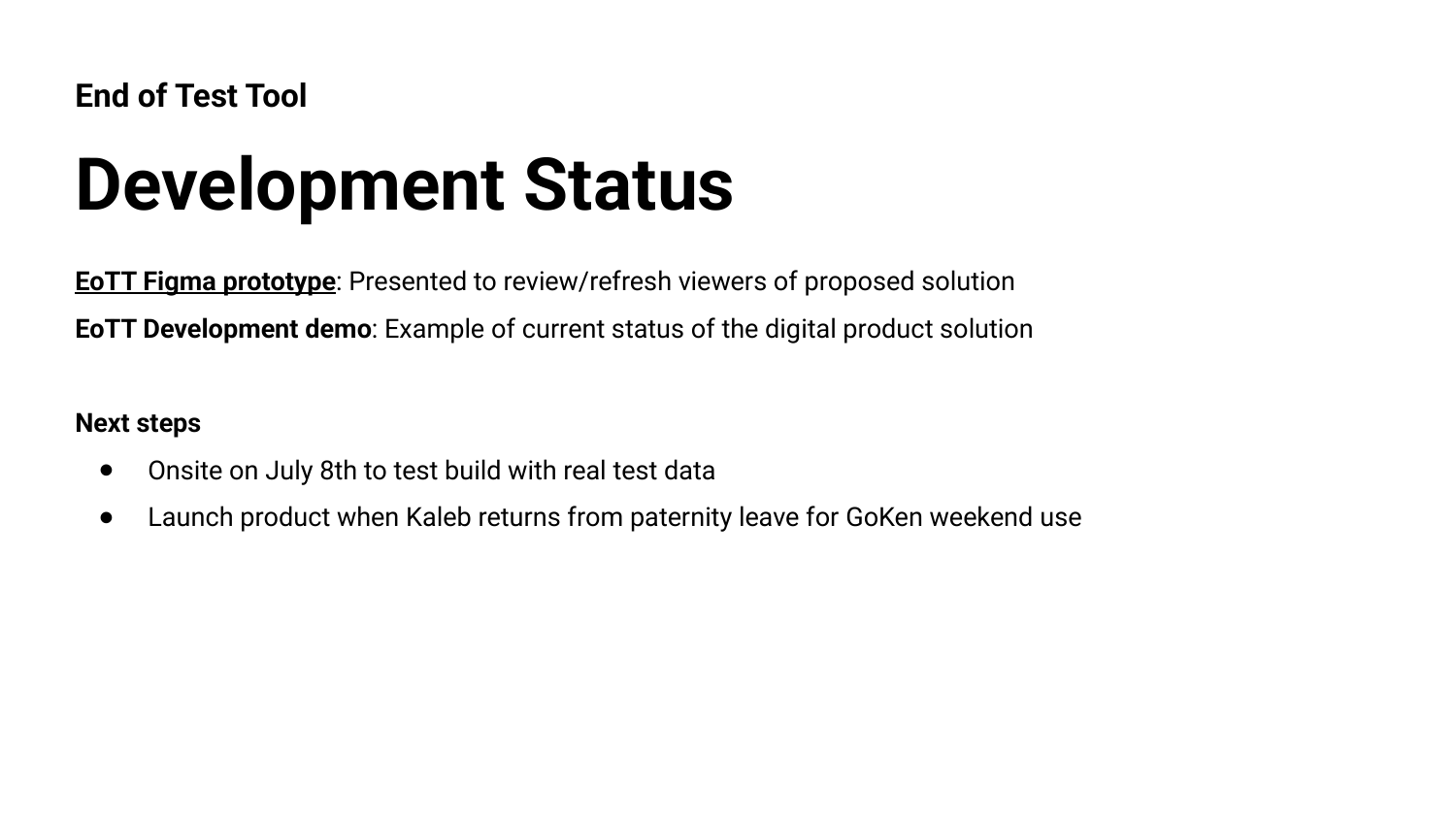

End of Test Tool
Development Status
EoTT Figma prototype: Presented to review/refresh viewers of proposed solution
EoTT Development demo: Example of current status of the digital product solution

Next steps
Onsite on July 8th to test build with real test data
Launch product when Kaleb returns from paternity leave for GoKen weekend use